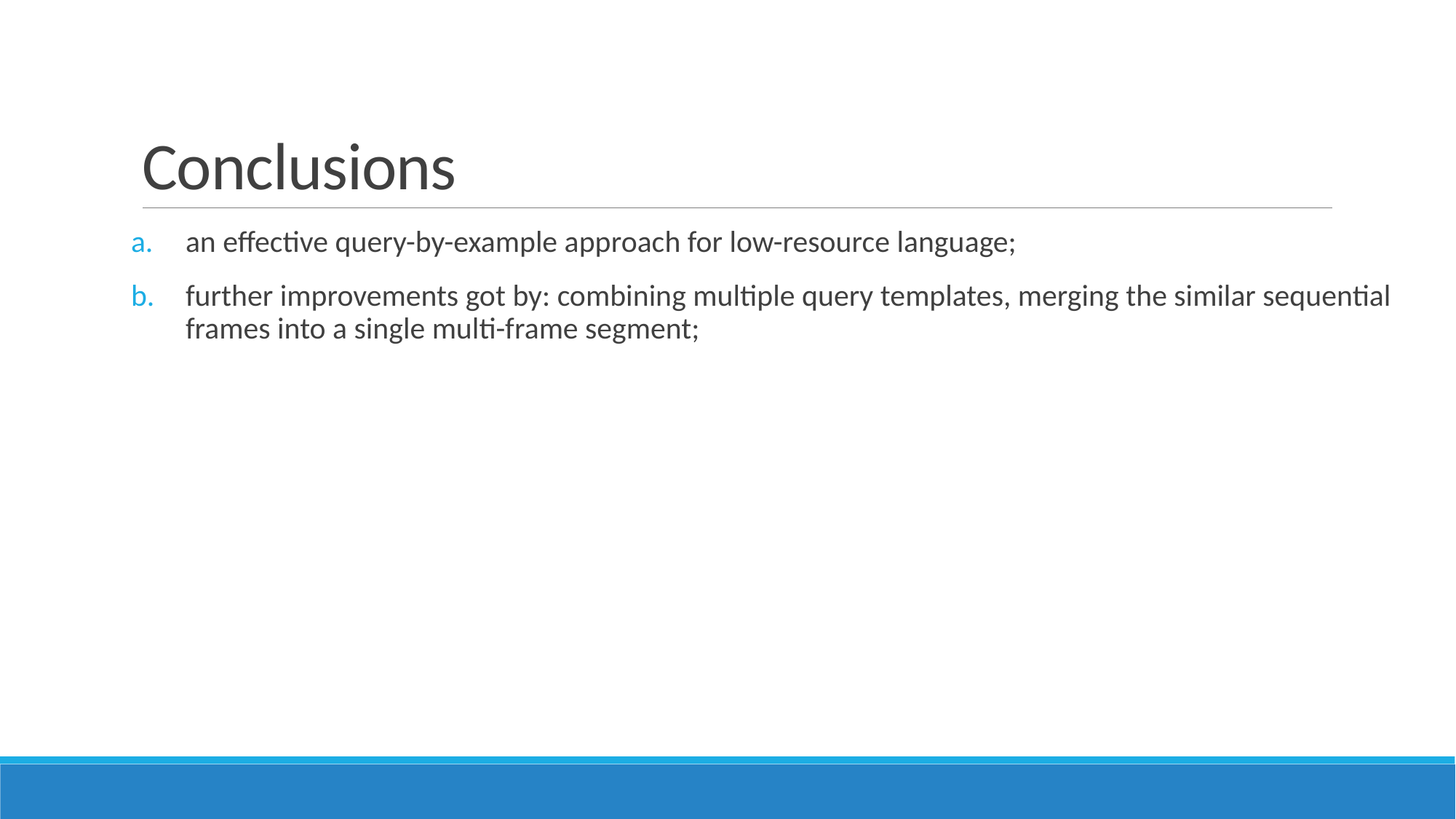

# Conclusions
an effective query-by-example approach for low-resource language;
further improvements got by: combining multiple query templates, merging the similar sequential frames into a single multi-frame segment;